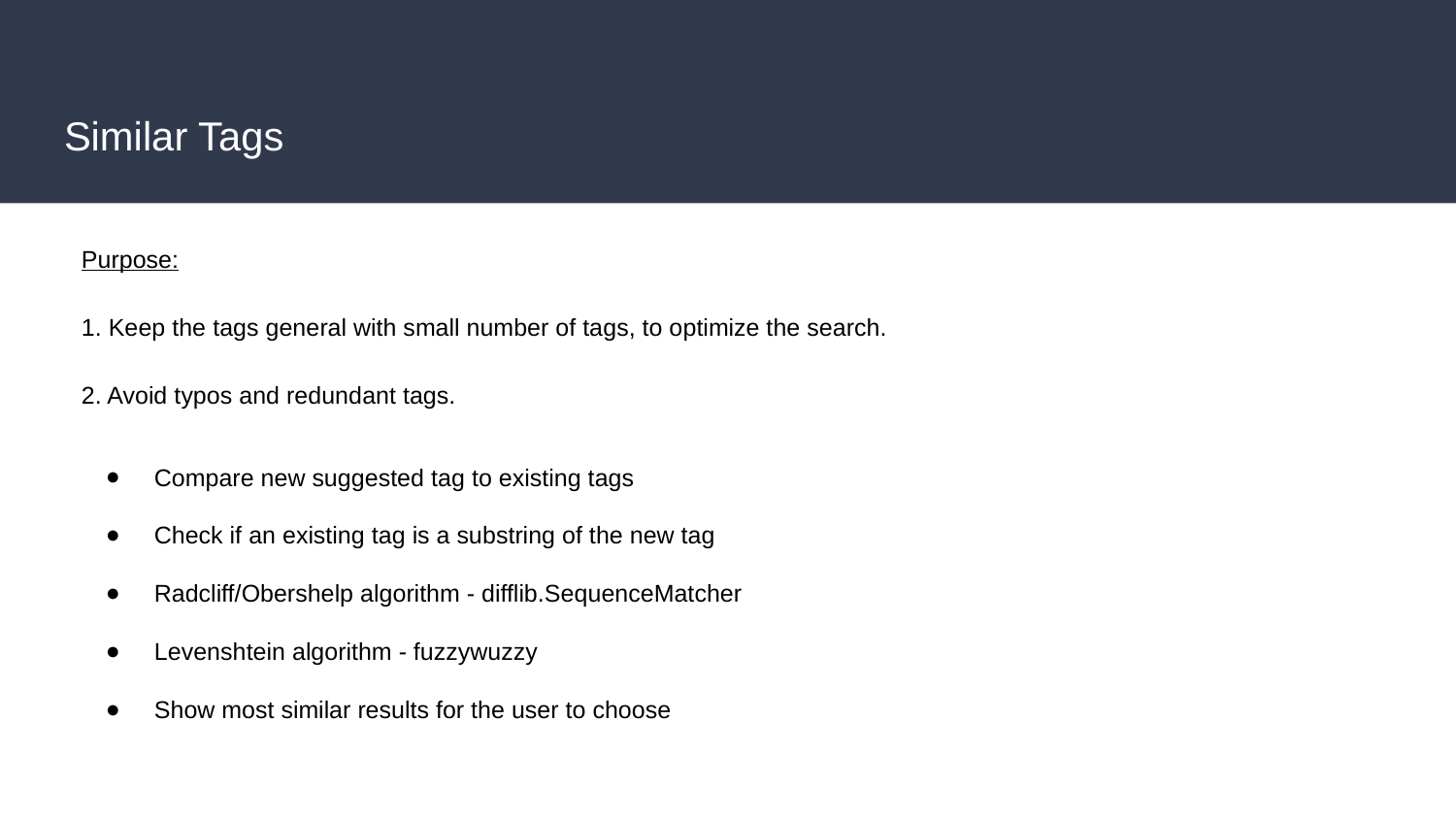

# Similar Tags
Purpose:
1. Keep the tags general with small number of tags, to optimize the search.
2. Avoid typos and redundant tags.
Compare new suggested tag to existing tags
Check if an existing tag is a substring of the new tag
Radcliff/Obershelp algorithm - difflib.SequenceMatcher
Levenshtein algorithm - fuzzywuzzy
Show most similar results for the user to choose